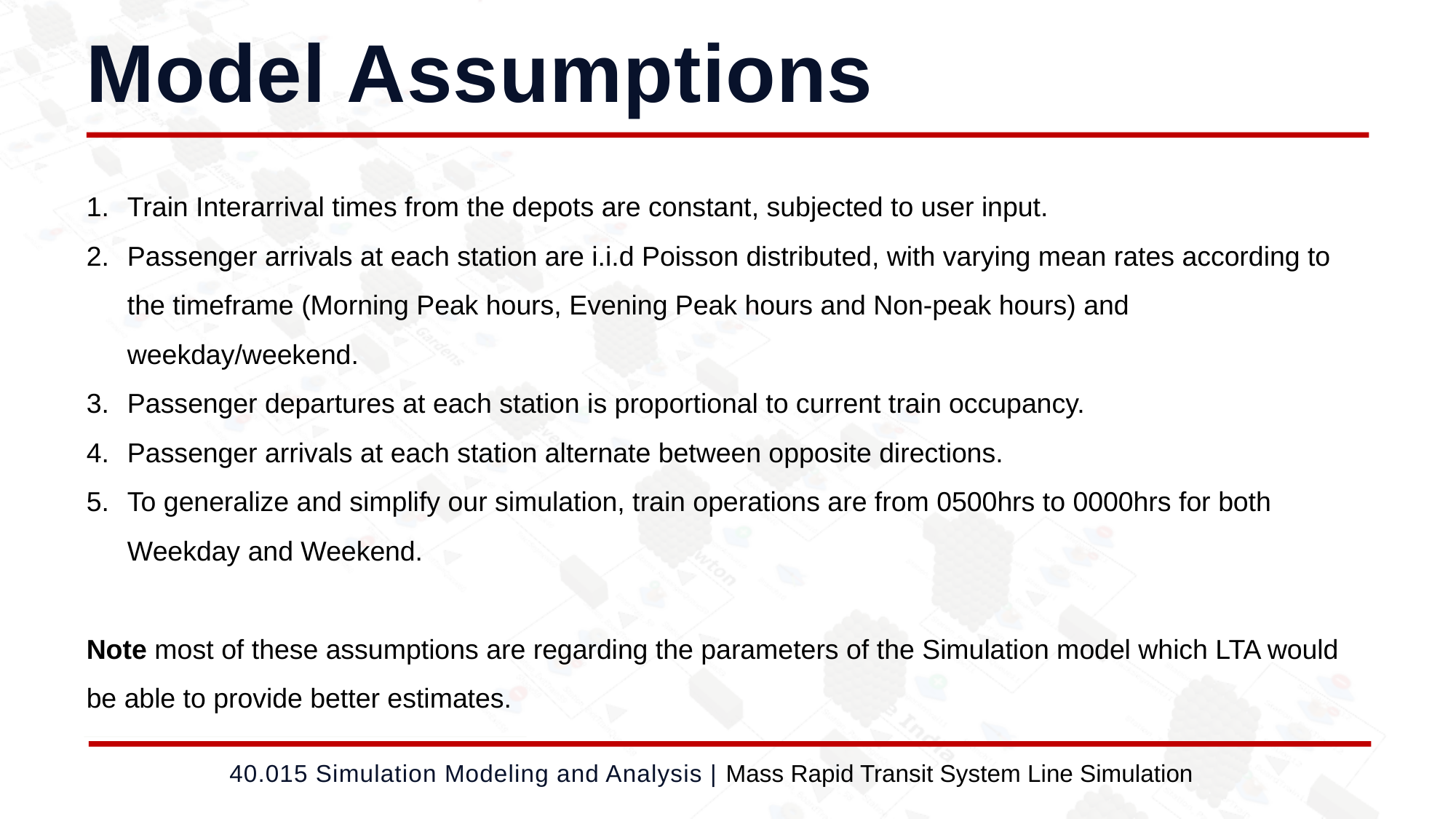

Model Assumptions

Train Interarrival times from the depots are constant, subjected to user input.
Passenger arrivals at each station are i.i.d Poisson distributed, with varying mean rates according to the timeframe (Morning Peak hours, Evening Peak hours and Non-peak hours) and weekday/weekend.
Passenger departures at each station is proportional to current train occupancy.
Passenger arrivals at each station alternate between opposite directions.
To generalize and simplify our simulation, train operations are from 0500hrs to 0000hrs for both Weekday and Weekend.

Note most of these assumptions are regarding the parameters of the Simulation model which LTA would be able to provide better estimates.

40.015 Simulation Modeling and Analysis | Mass Rapid Transit System Line Simulation